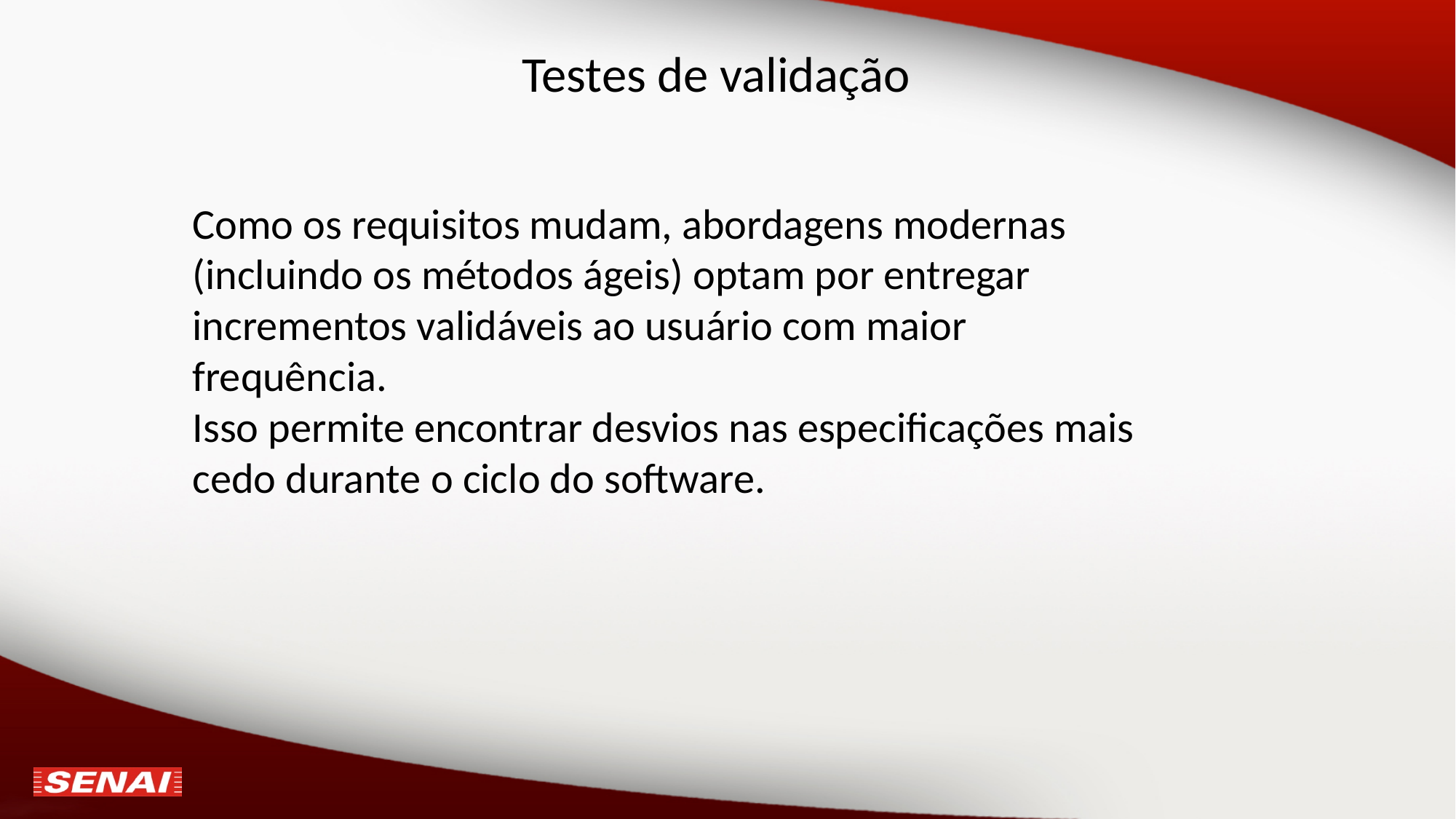

# Testes de validação
Como os requisitos mudam, abordagens modernas (incluindo os métodos ágeis) optam por entregar incrementos validáveis ao usuário com maior frequência.
Isso permite encontrar desvios nas especificações mais cedo durante o ciclo do software.